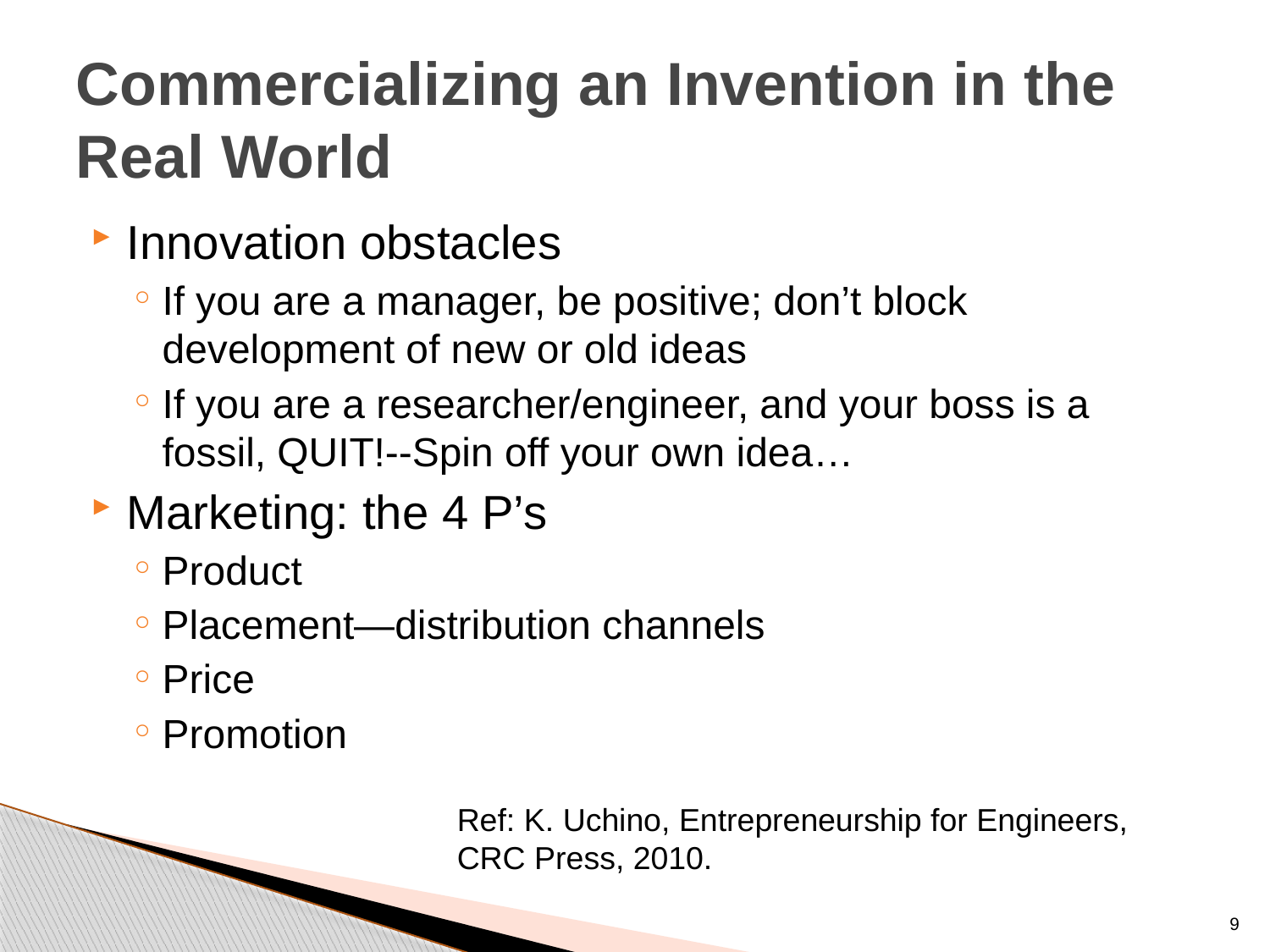

# Commercializing an Invention in the Real World
Innovation obstacles
If you are a manager, be positive; don’t block development of new or old ideas
If you are a researcher/engineer, and your boss is a fossil, QUIT!--Spin off your own idea…
Marketing: the 4 P’s
Product
Placement—distribution channels
Price
Promotion
Ref: K. Uchino, Entrepreneurship for Engineers, CRC Press, 2010.
9